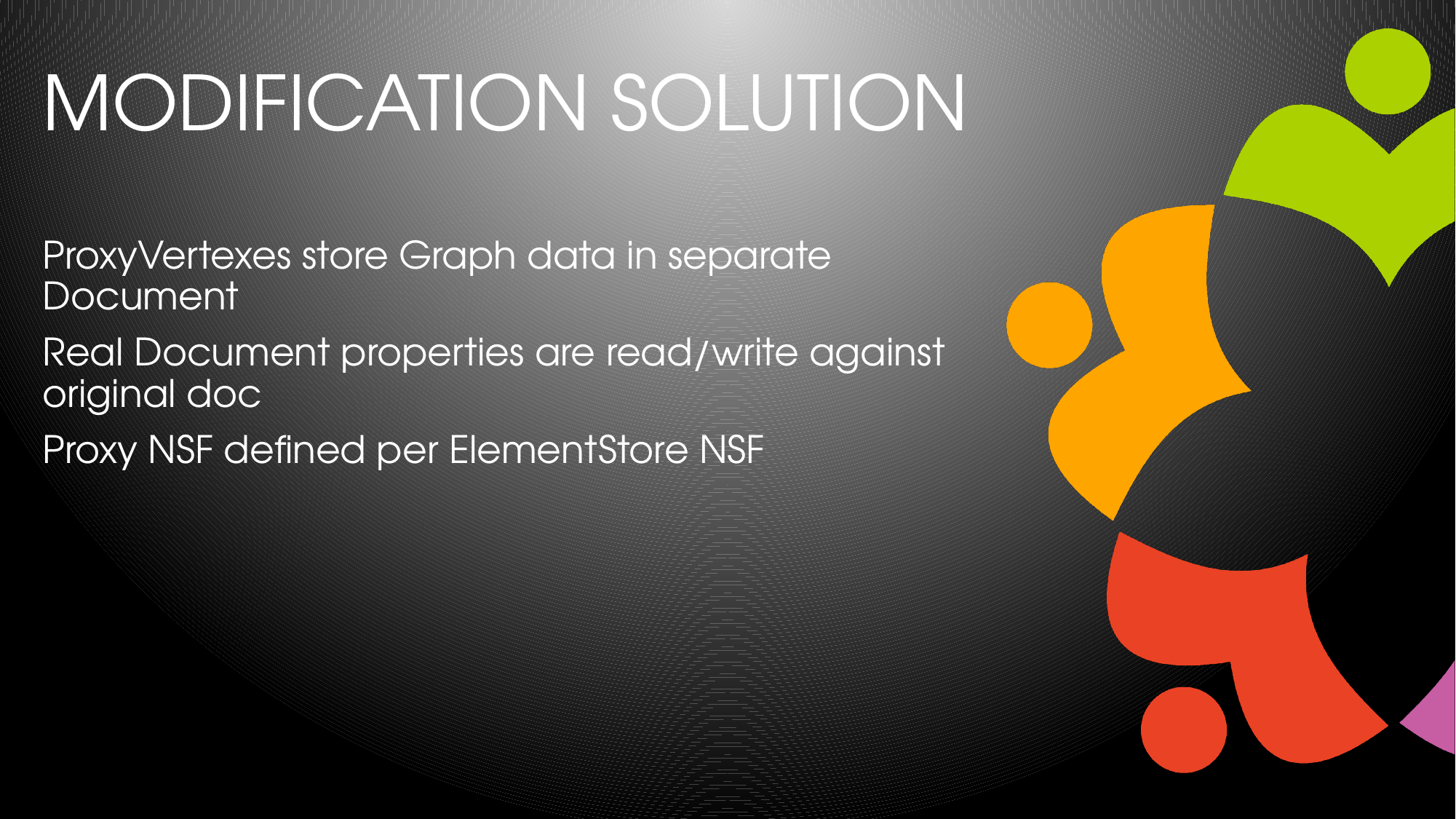

# Modification solution
ProxyVertexes store Graph data in separate Document
Real Document properties are read/write against original doc
Proxy NSF defined per ElementStore NSF